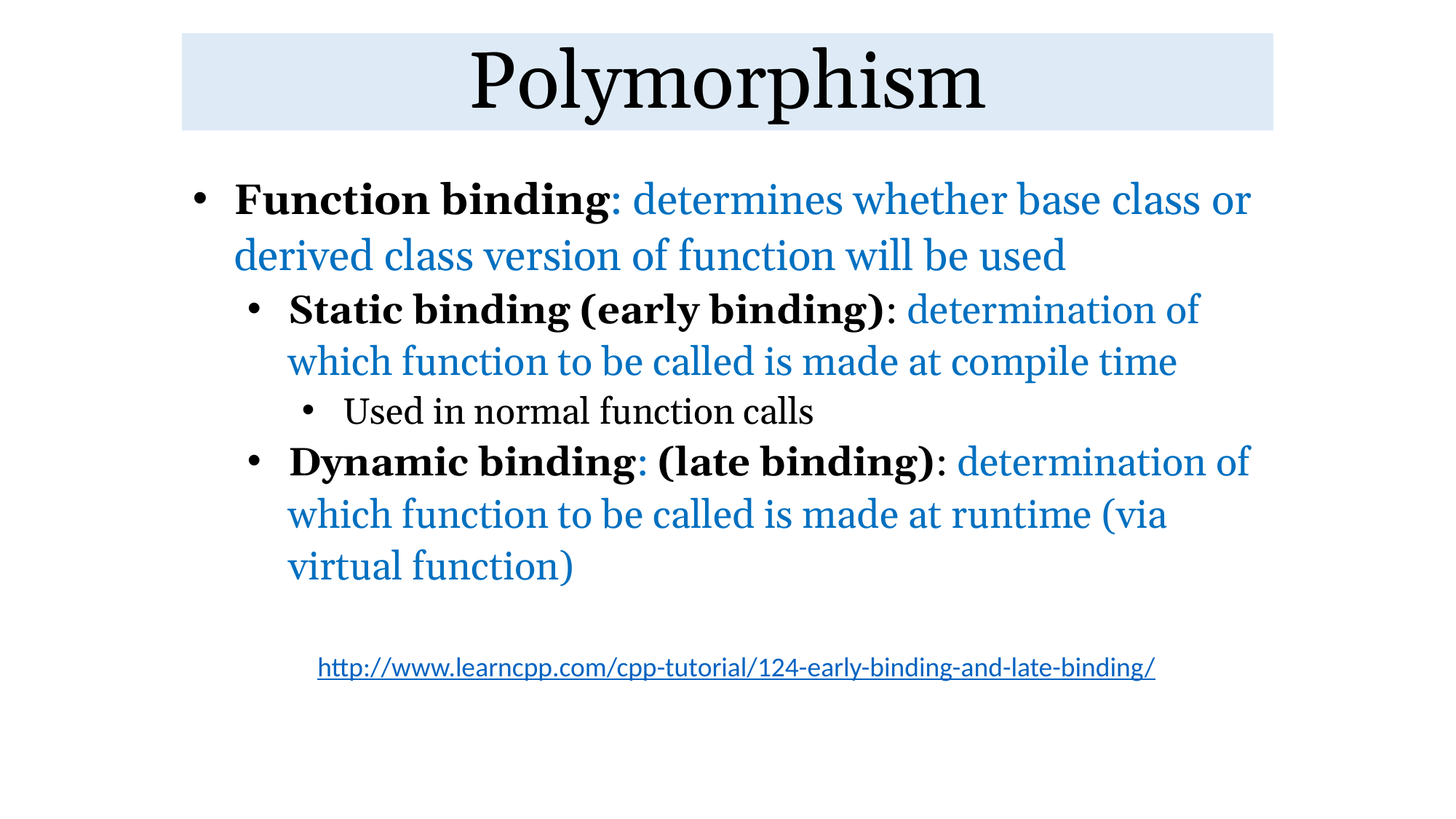

# Polymorphism
Function binding: determines whether base class or derived class version of function will be used
Static binding (early binding): determination of which function to be called is made at compile time
Used in normal function calls
Dynamic binding: (late binding): determination of which function to be called is made at runtime (via virtual function)
http://www.learncpp.com/cpp-tutorial/124-early-binding-and-late-binding/